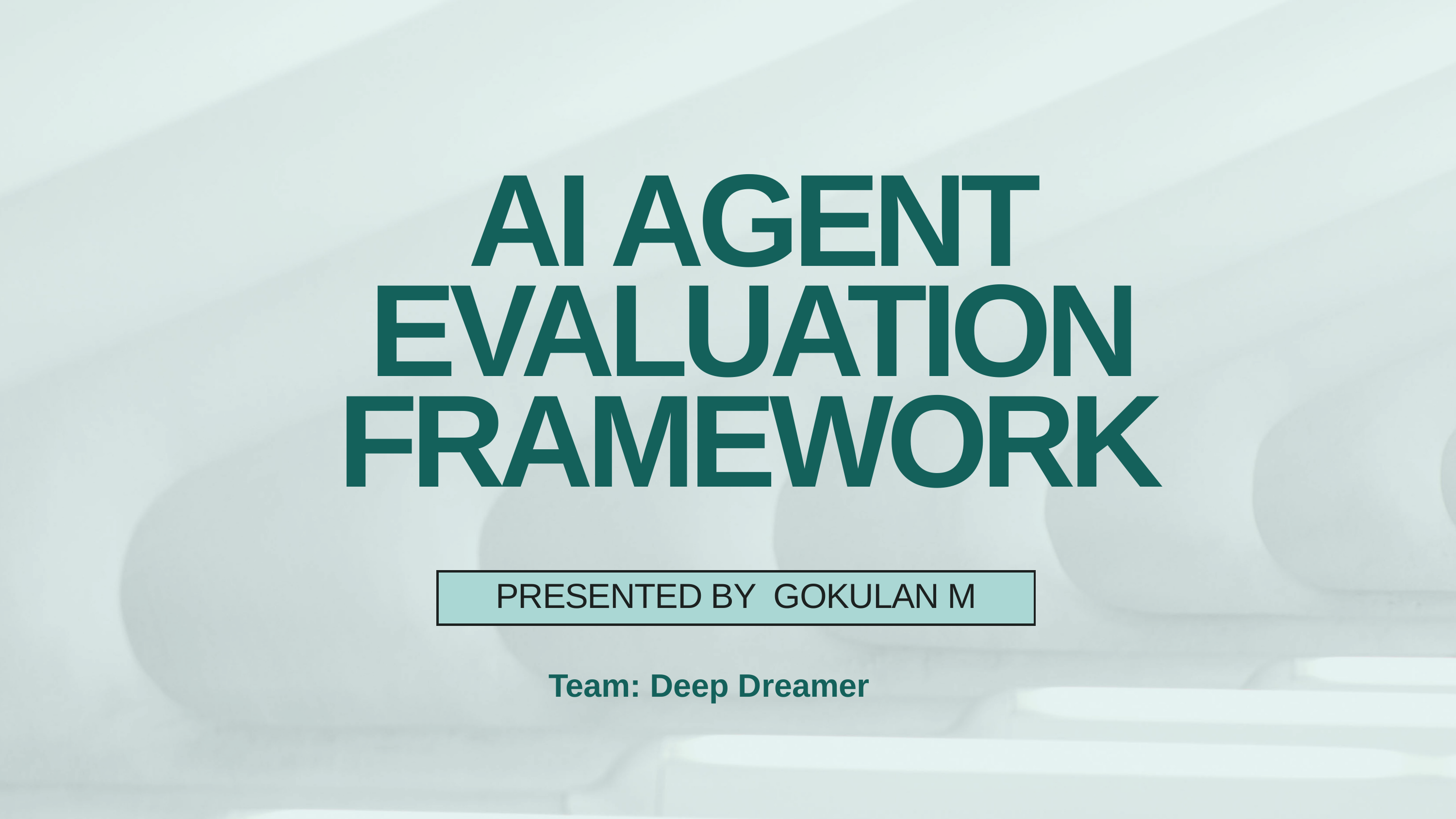

AI AGENT EVALUATION FRAMEWORK

PRESENTED BY  GOKULAN M
Team: Deep Dreamer